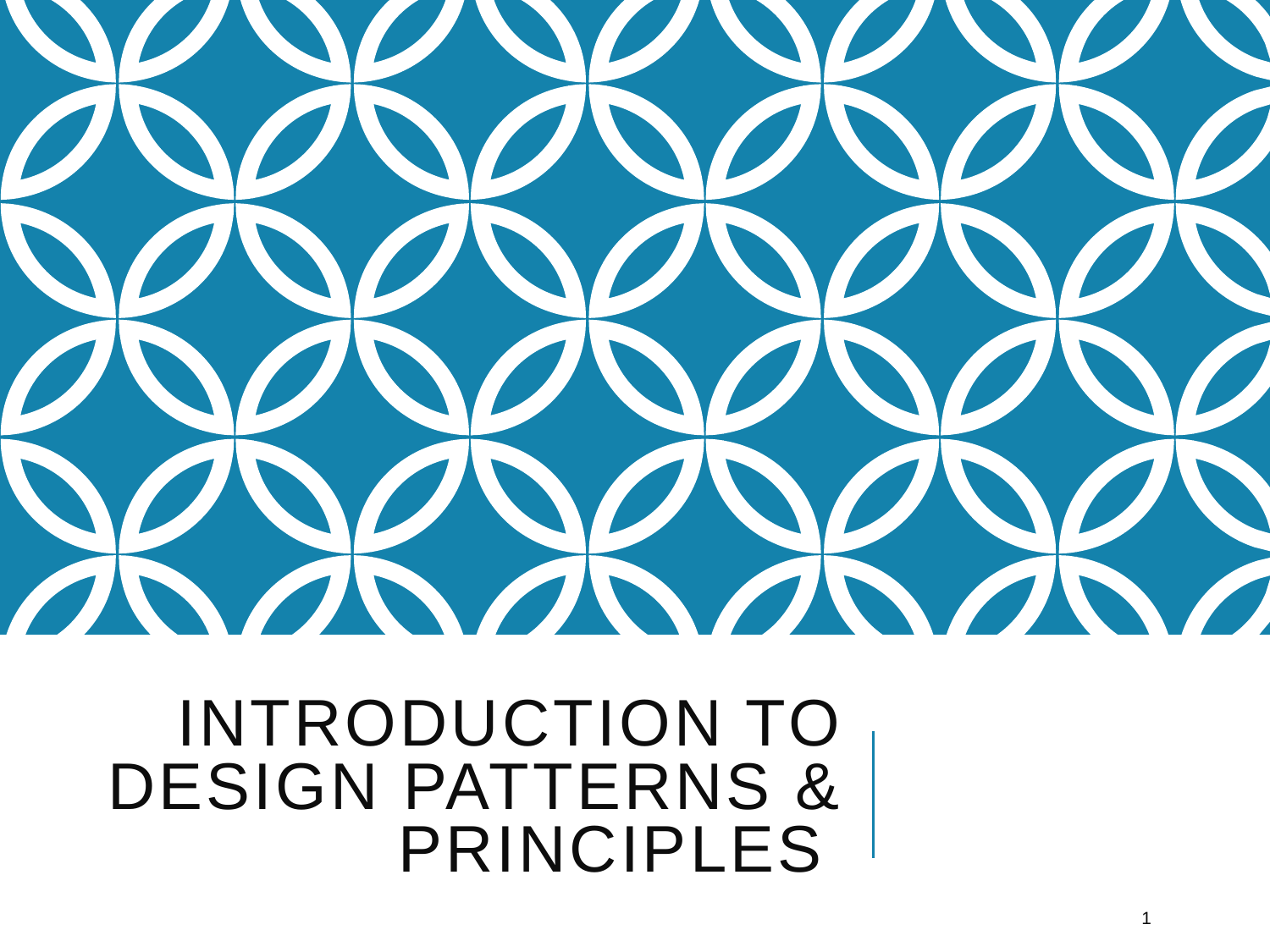

# Introduction to Design Patterns & Principles

1